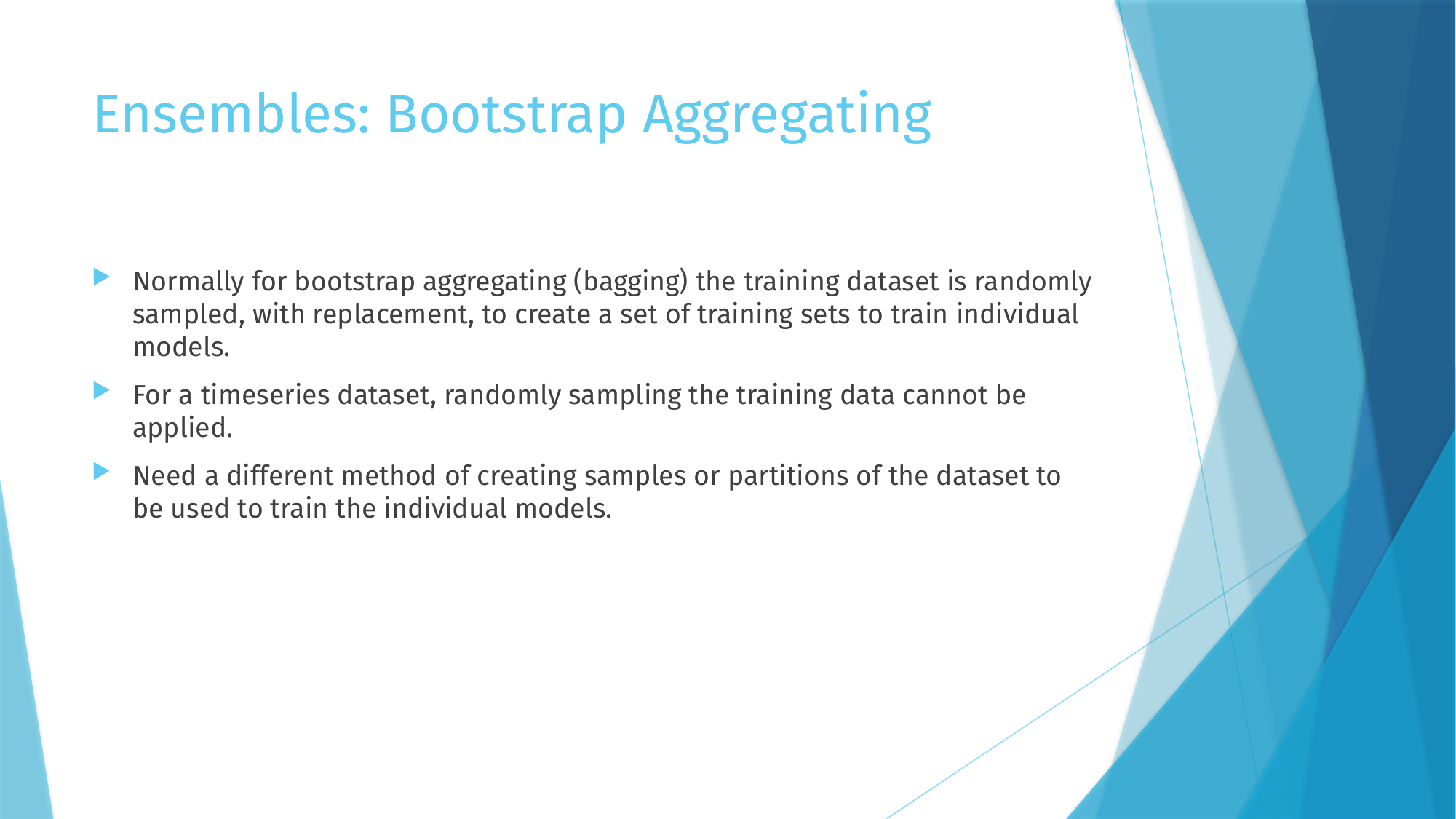

# Ensembles: Bootstrap Aggregating
Normally for bootstrap aggregating (bagging) the training dataset is randomly sampled, with replacement, to create a set of training sets to train individual models.
For a timeseries dataset, randomly sampling the training data cannot be applied.
Need a different method of creating samples or partitions of the dataset to be used to train the individual models.